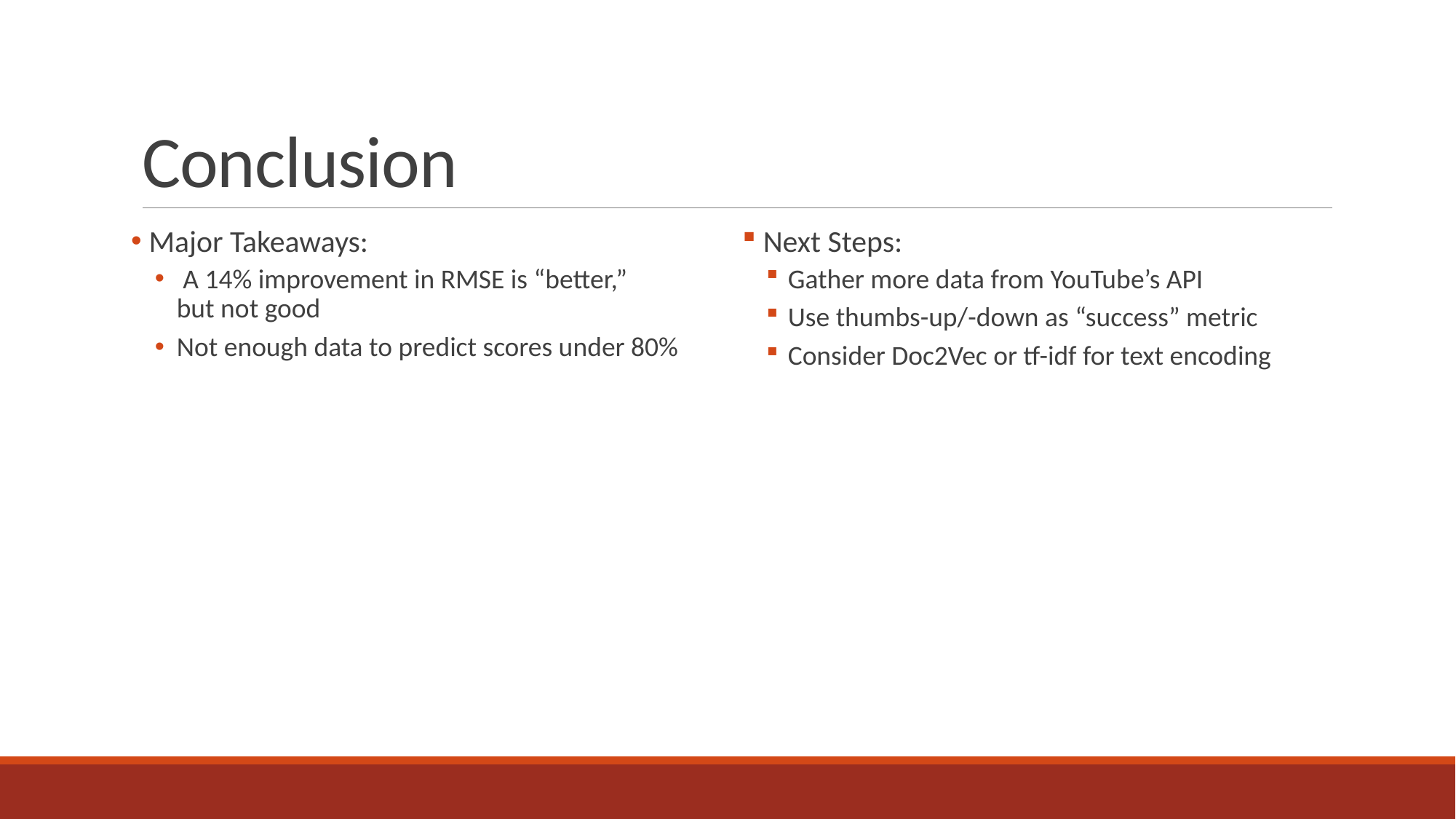

# Conclusion
 Major Takeaways:
 A 14% improvement in RMSE is “better,”
but not good
Not enough data to predict scores under 80%
 Next Steps:
Gather more data from YouTube’s API
Use thumbs-up/-down as “success” metric
Consider Doc2Vec or tf-idf for text encoding